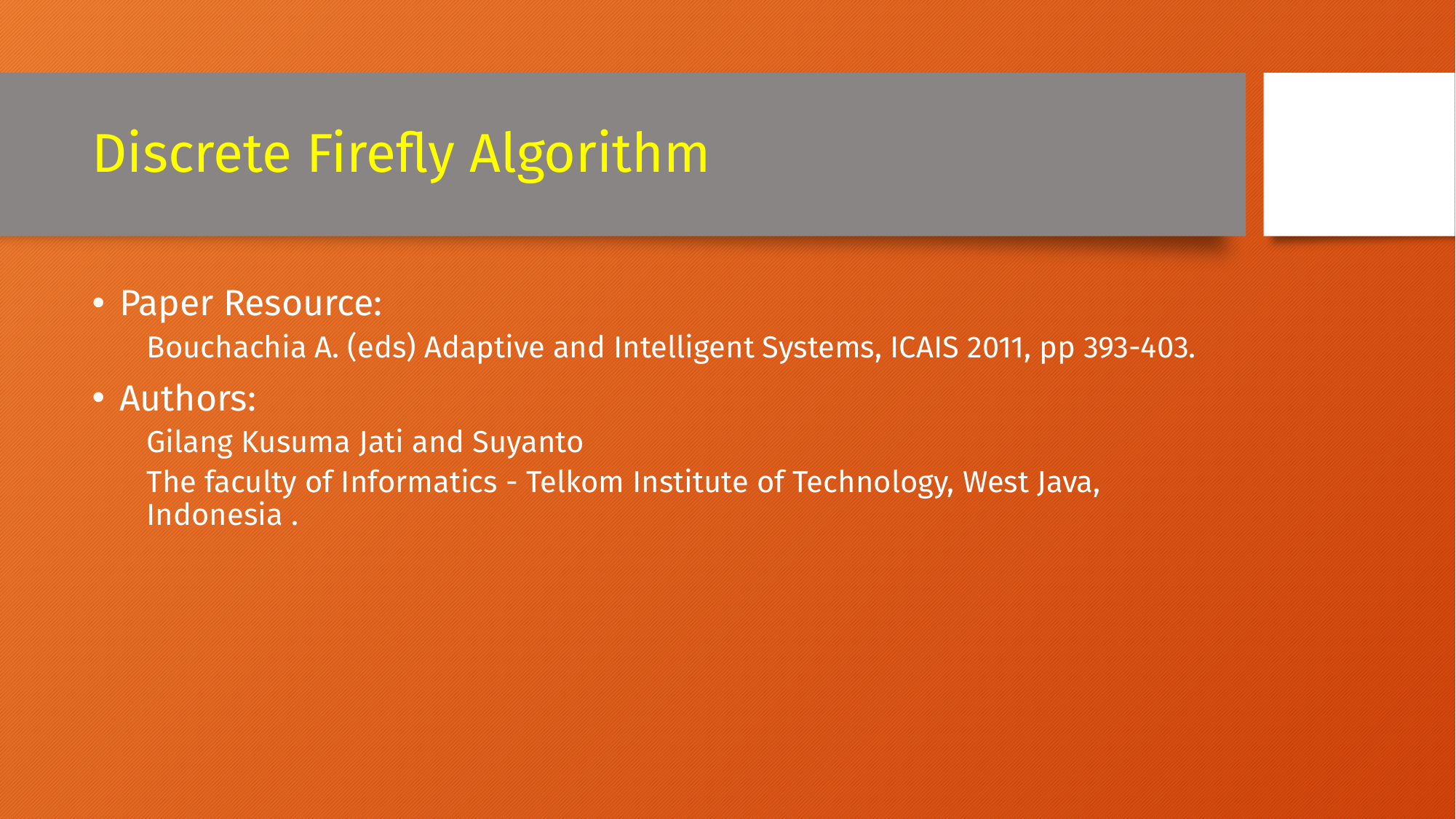

# Discrete Firefly Algorithm
Paper Resource:
Bouchachia A. (eds) Adaptive and Intelligent Systems, ICAIS 2011, pp 393-403.
Authors:
Gilang Kusuma Jati and Suyanto
The faculty of Informatics - Telkom Institute of Technology, West Java, Indonesia .